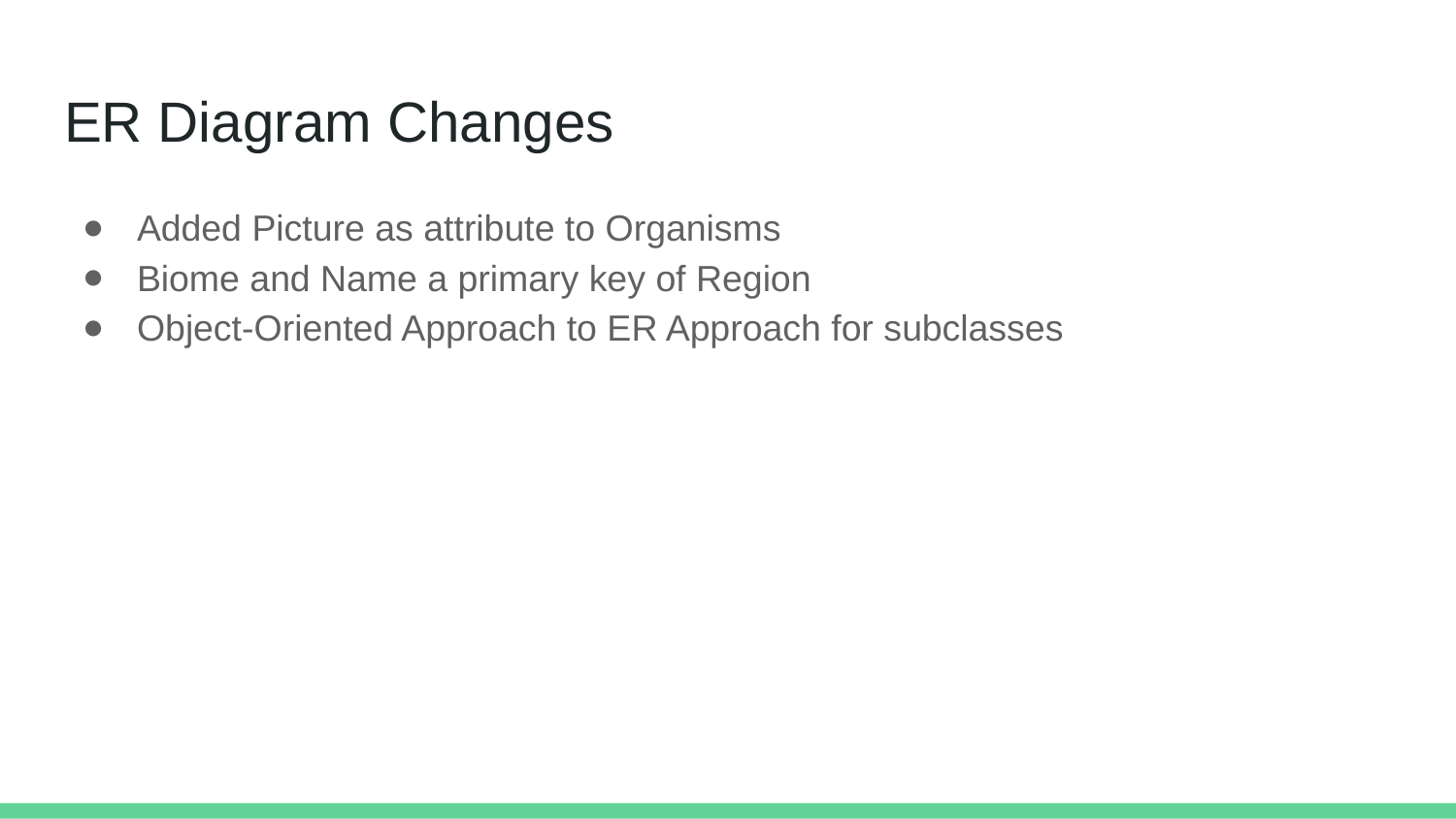

# ER Diagram Changes
Added Picture as attribute to Organisms
Biome and Name a primary key of Region
Object-Oriented Approach to ER Approach for subclasses